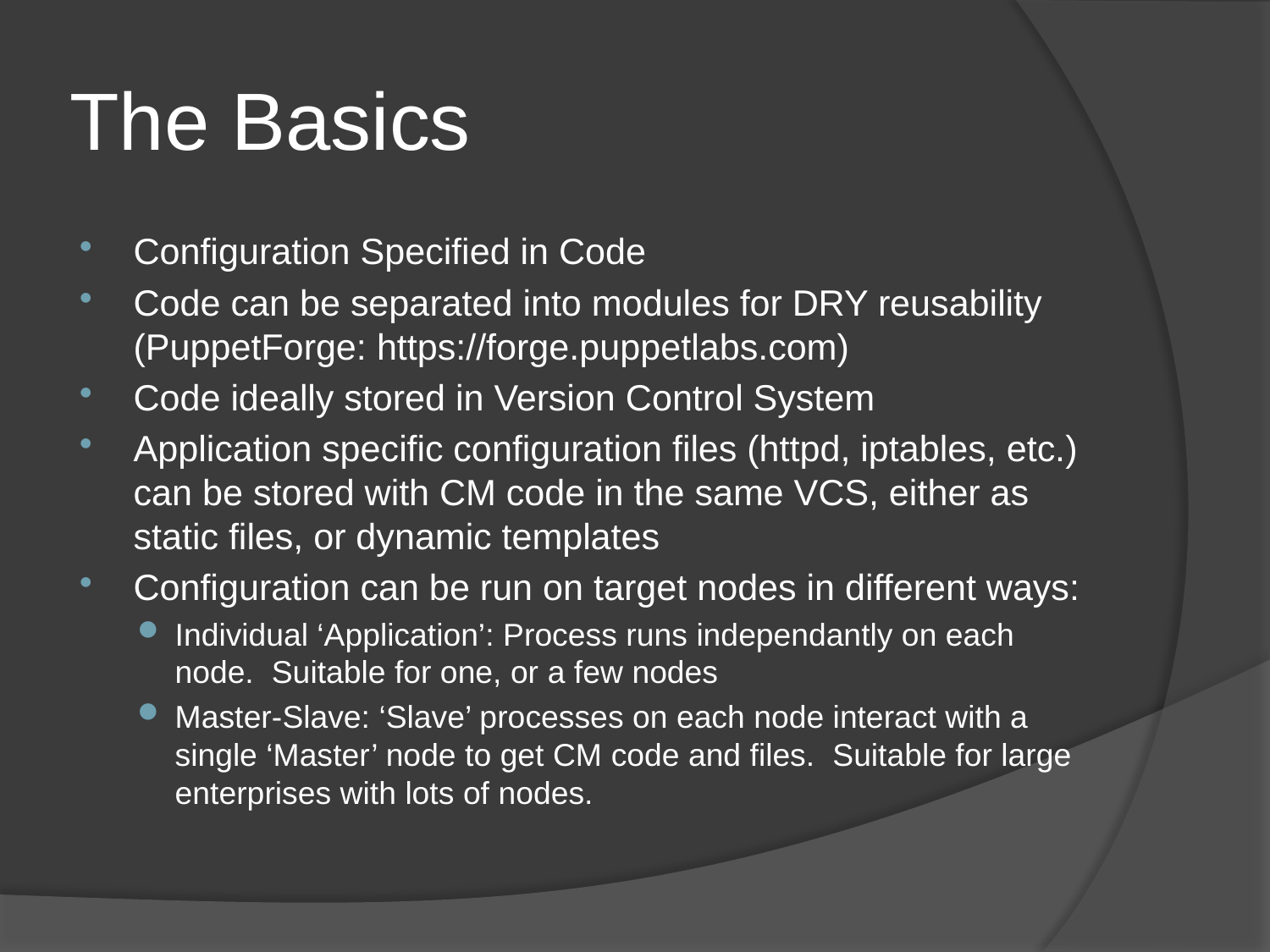

# The Basics
Configuration Specified in Code
Code can be separated into modules for DRY reusability (PuppetForge: https://forge.puppetlabs.com)
Code ideally stored in Version Control System
Application specific configuration files (httpd, iptables, etc.) can be stored with CM code in the same VCS, either as static files, or dynamic templates
Configuration can be run on target nodes in different ways:
Individual ‘Application’: Process runs independantly on each node.  Suitable for one, or a few nodes
Master-Slave: ‘Slave’ processes on each node interact with a single ‘Master’ node to get CM code and files.  Suitable for large enterprises with lots of nodes.